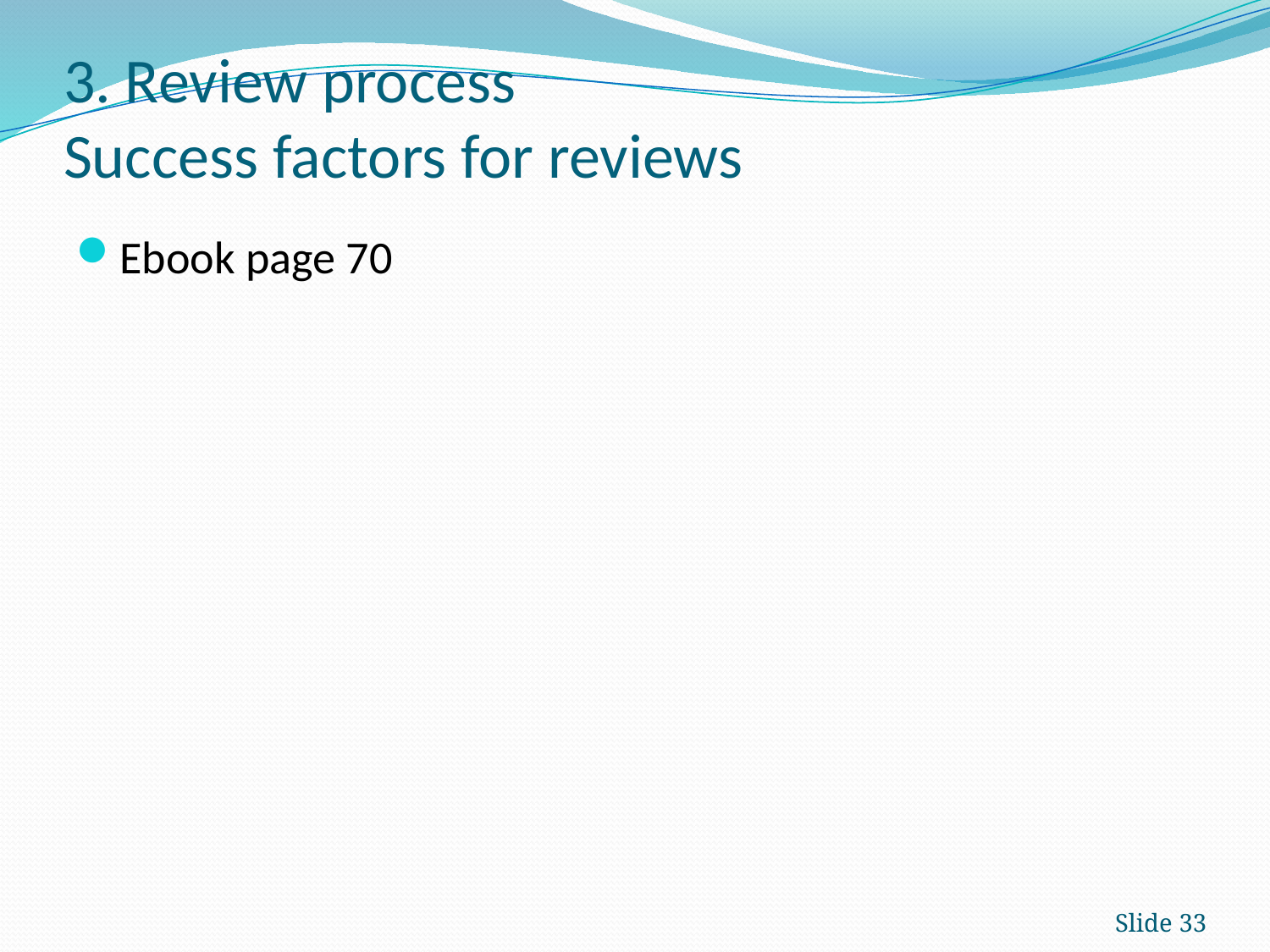

# 3. Review process Success factors for reviews
Ebook page 70
Slide 33